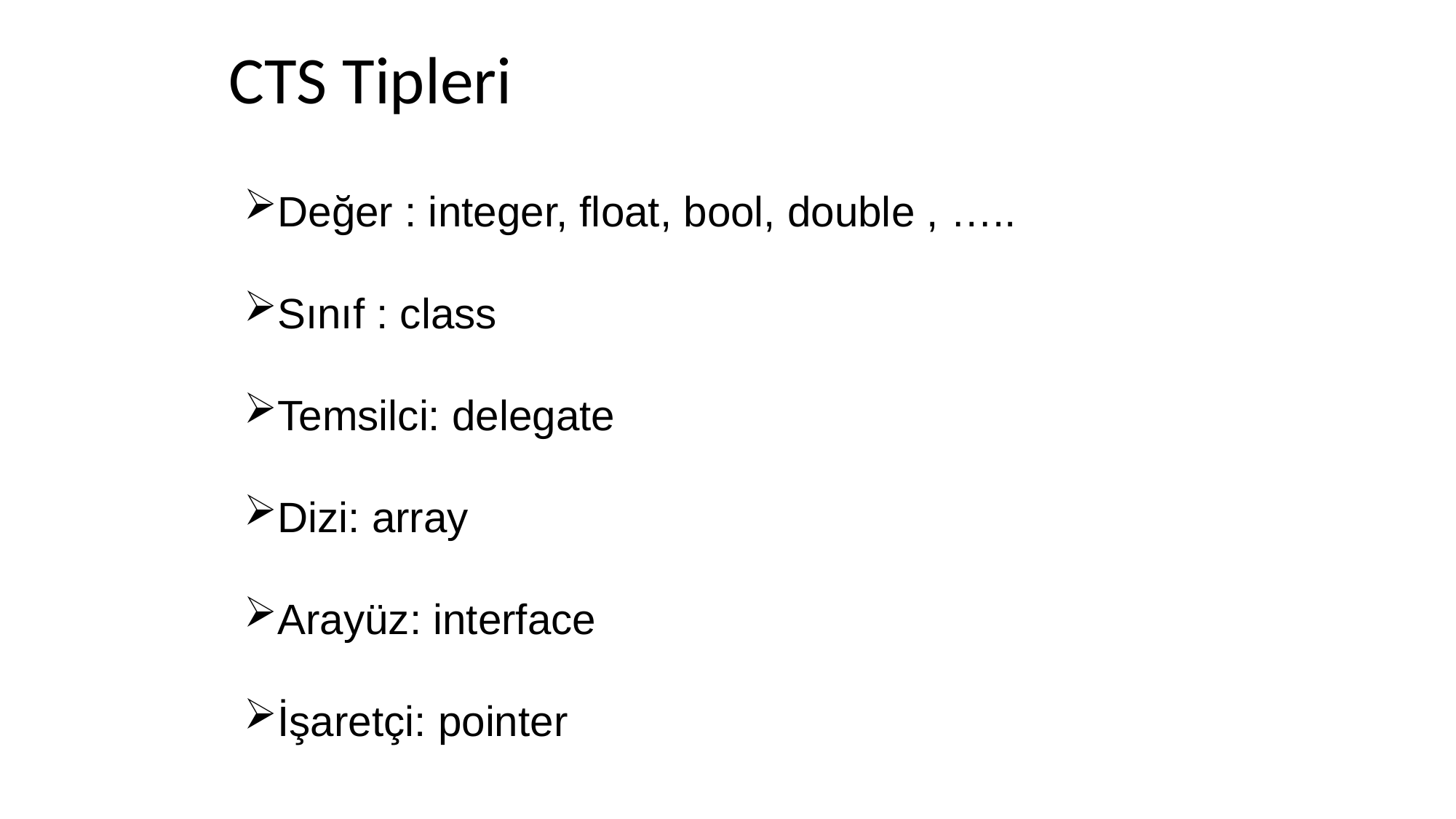

# CTS Tipleri
Değer : integer, float, bool, double , …..
Sınıf : class
Temsilci: delegate
Dizi: array
Arayüz: interface
İşaretçi: pointer
20.03.2018
26